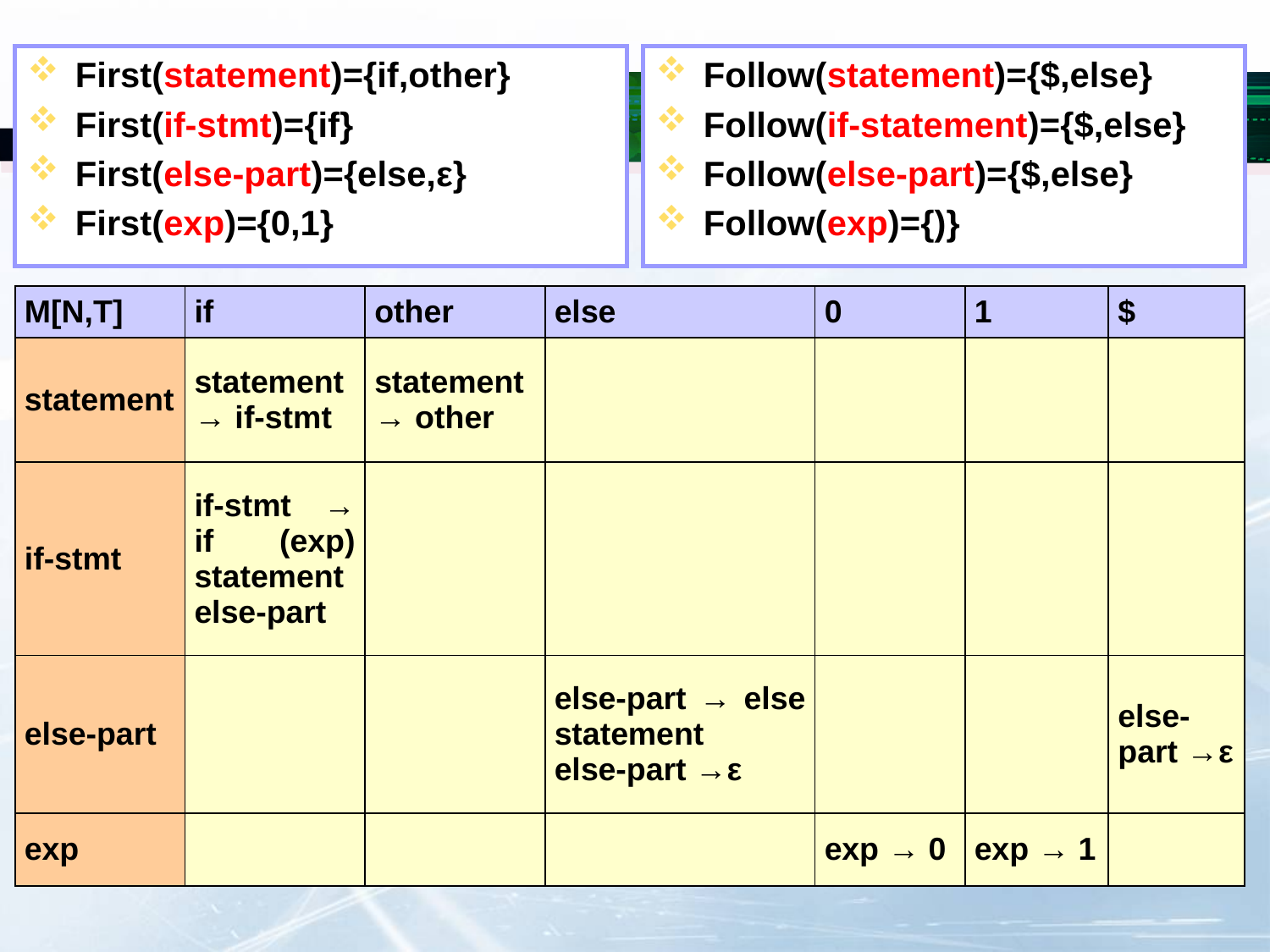

First(statement)={if,other}
First(if-stmt)={if}
First(else-part)={else,ε}
First(exp)={0,1}
Follow(statement)={$,else}
Follow(if-statement)={$,else}
Follow(else-part)={$,else}
Follow(exp)={)}
| M[N,T] | if | other | else | 0 | 1 | $ |
| --- | --- | --- | --- | --- | --- | --- |
| statement | statement → if-stmt | statement → other |  |  |  |  |
| if-stmt | if-stmt → if (exp) statement else-part |  |  |  |  |  |
| else-part |  |  | else-part → else statement else-part →ε |  |  | else-part →ε |
| exp |  |  |  | exp → 0 | exp → 1 |  |